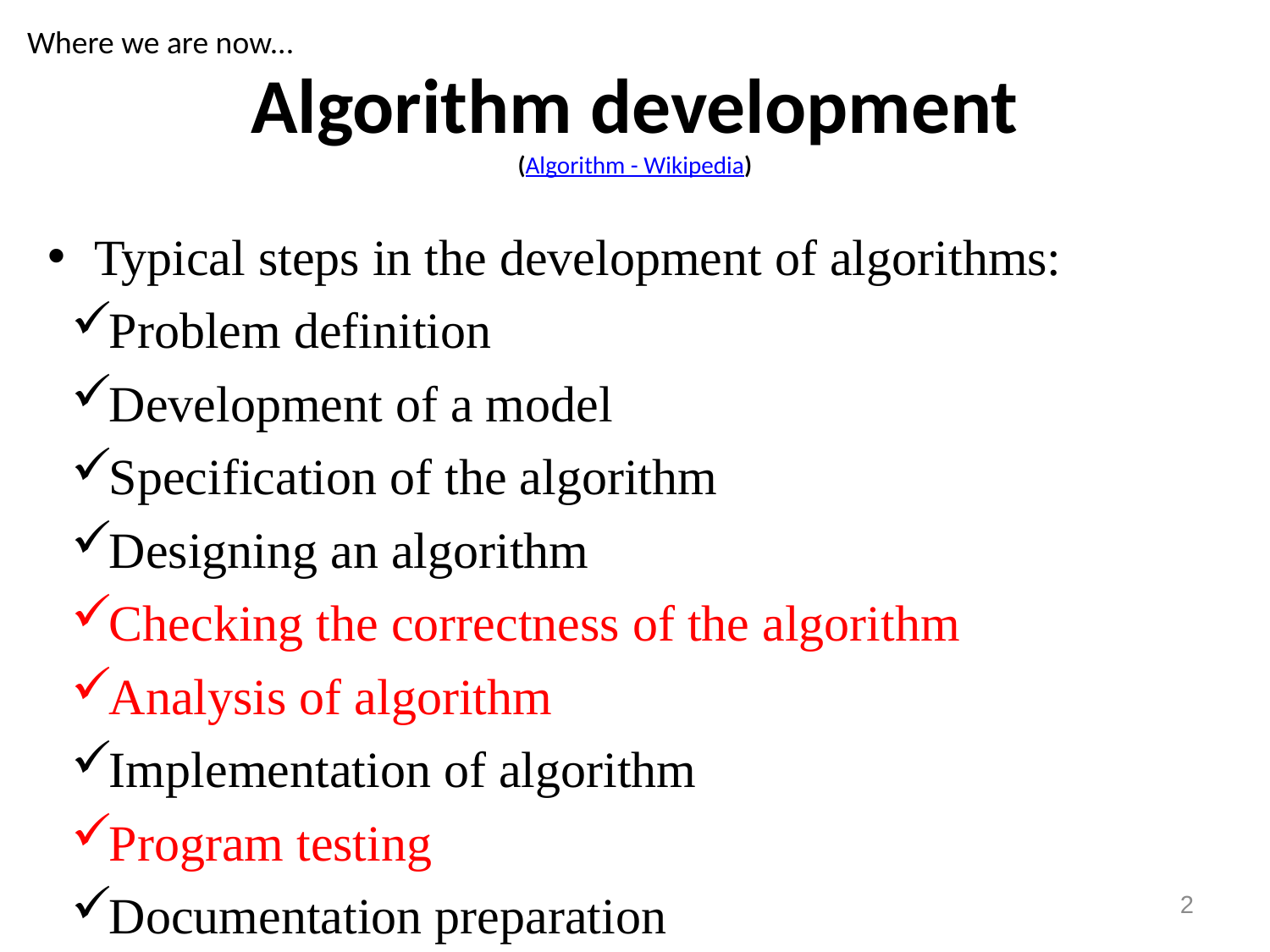

Where we are now...
# Algorithm development (Algorithm - Wikipedia)
Typical steps in the development of algorithms:
Problem definition
Development of a model
Specification of the algorithm
Designing an algorithm
Checking the correctness of the algorithm
Analysis of algorithm
Implementation of algorithm
Program testing
Documentation preparation
2